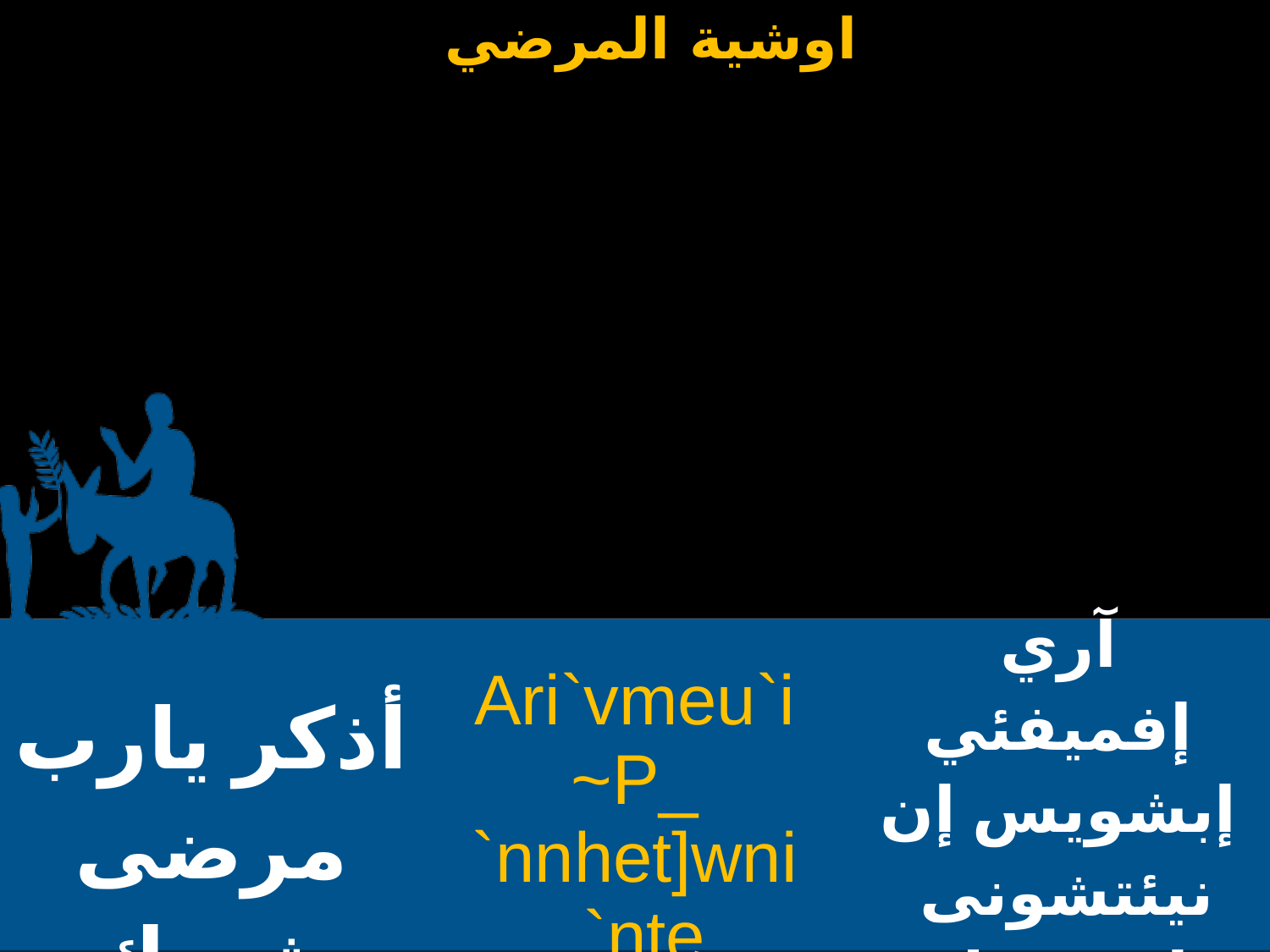

| أذكر يارب مرضى شعبك | Ari`vmeu`i ~P\_ `nnhet]wni `nte peklaoc | آري إفميفئي إبشويس إن نيئتشونى  إنتى بيك لاؤس |
| --- | --- | --- |